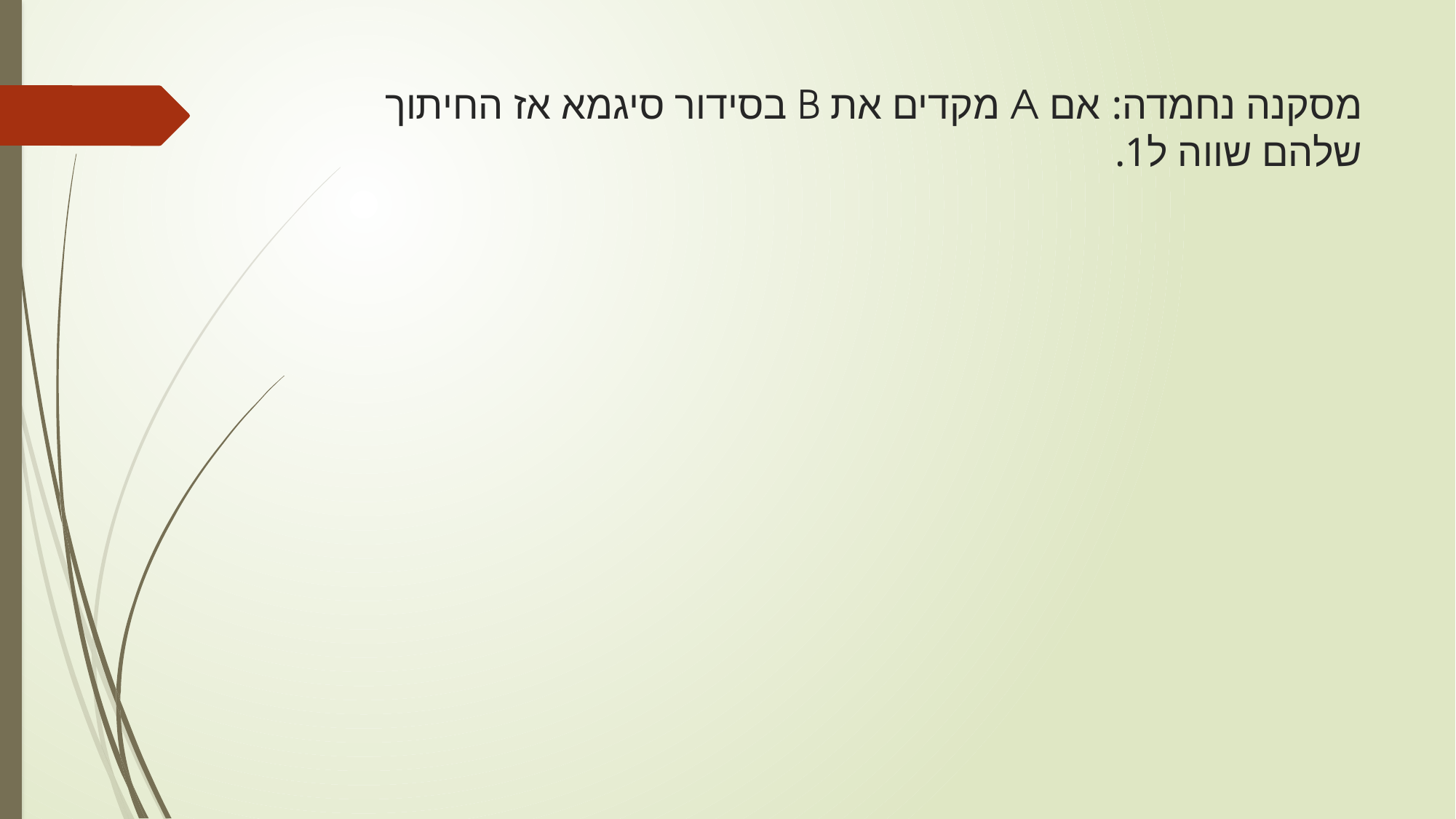

# מסקנה נחמדה: אם A מקדים את B בסידור סיגמא אז החיתוך שלהם שווה ל1.